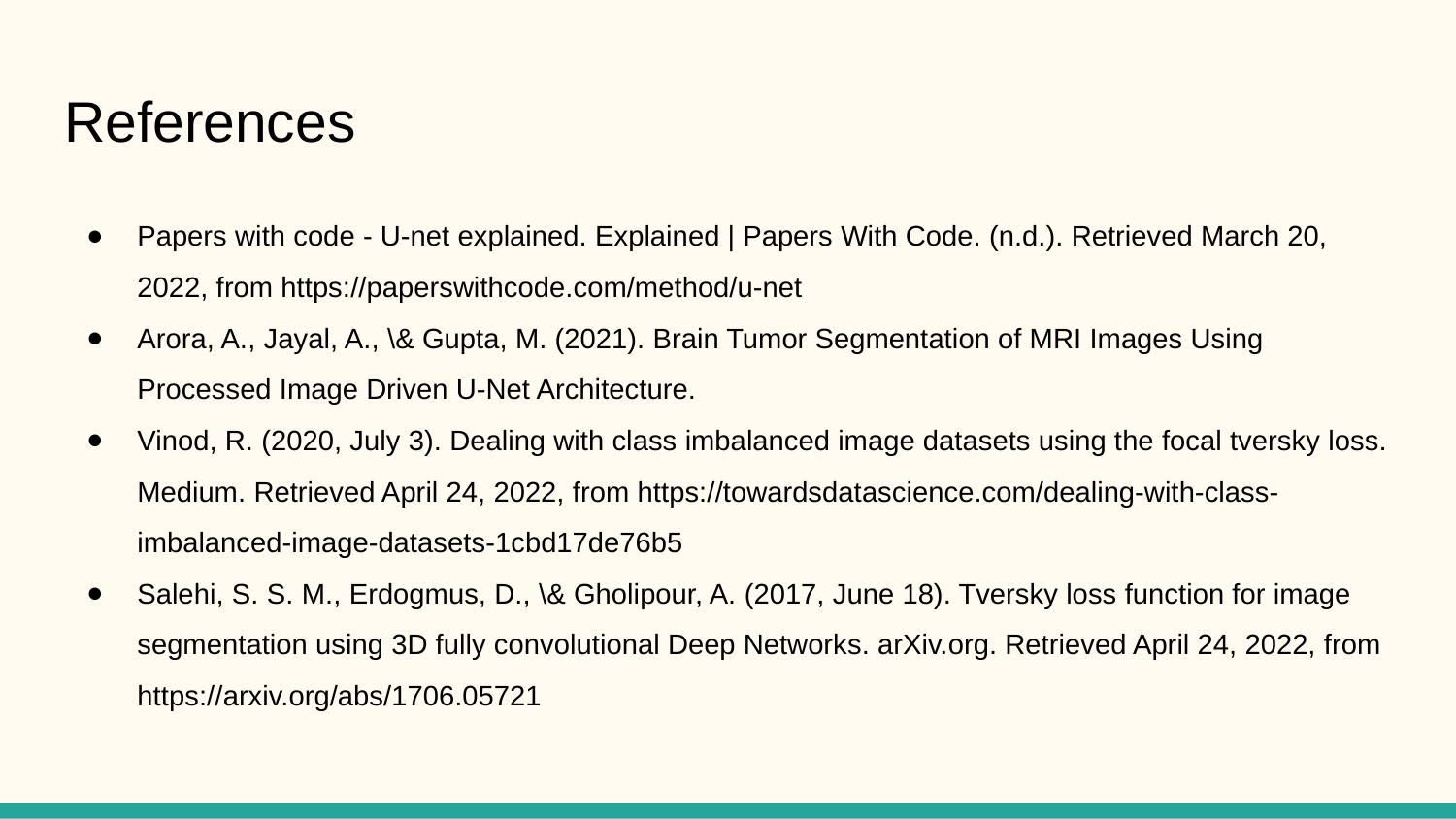

# References
Papers with code - U-net explained. Explained | Papers With Code. (n.d.). Retrieved March 20, 2022, from https://paperswithcode.com/method/u-net
Arora, A., Jayal, A., \& Gupta, M. (2021). Brain Tumor Segmentation of MRI Images Using Processed Image Driven U-Net Architecture.
Vinod, R. (2020, July 3). Dealing with class imbalanced image datasets using the focal tversky loss. Medium. Retrieved April 24, 2022, from https://towardsdatascience.com/dealing-with-class-imbalanced-image-datasets-1cbd17de76b5
Salehi, S. S. M., Erdogmus, D., \& Gholipour, A. (2017, June 18). Tversky loss function for image segmentation using 3D fully convolutional Deep Networks. arXiv.org. Retrieved April 24, 2022, from https://arxiv.org/abs/1706.05721